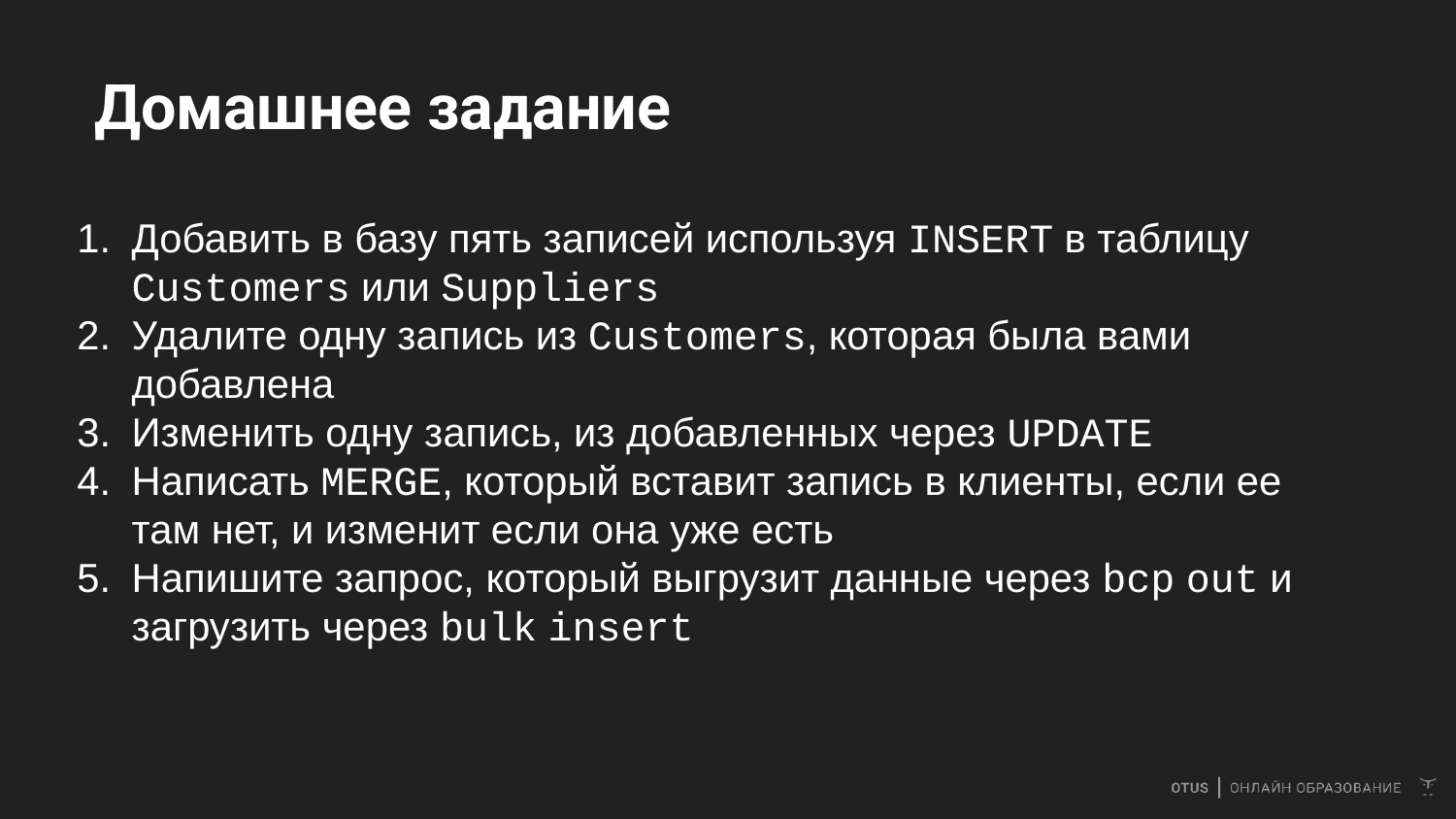

# Домашнее задание
Добавить в базу пять записей используя INSERT в таблицу Customers или Suppliers
Удалите одну запись из Customers, которая была вами добавлена
Изменить одну запись, из добавленных через UPDATE
Написать MERGE, который вставит запись в клиенты, если ее там нет, и изменит если она уже есть
Напишите запрос, который выгрузит данные через bcp out и загрузить через bulk insert